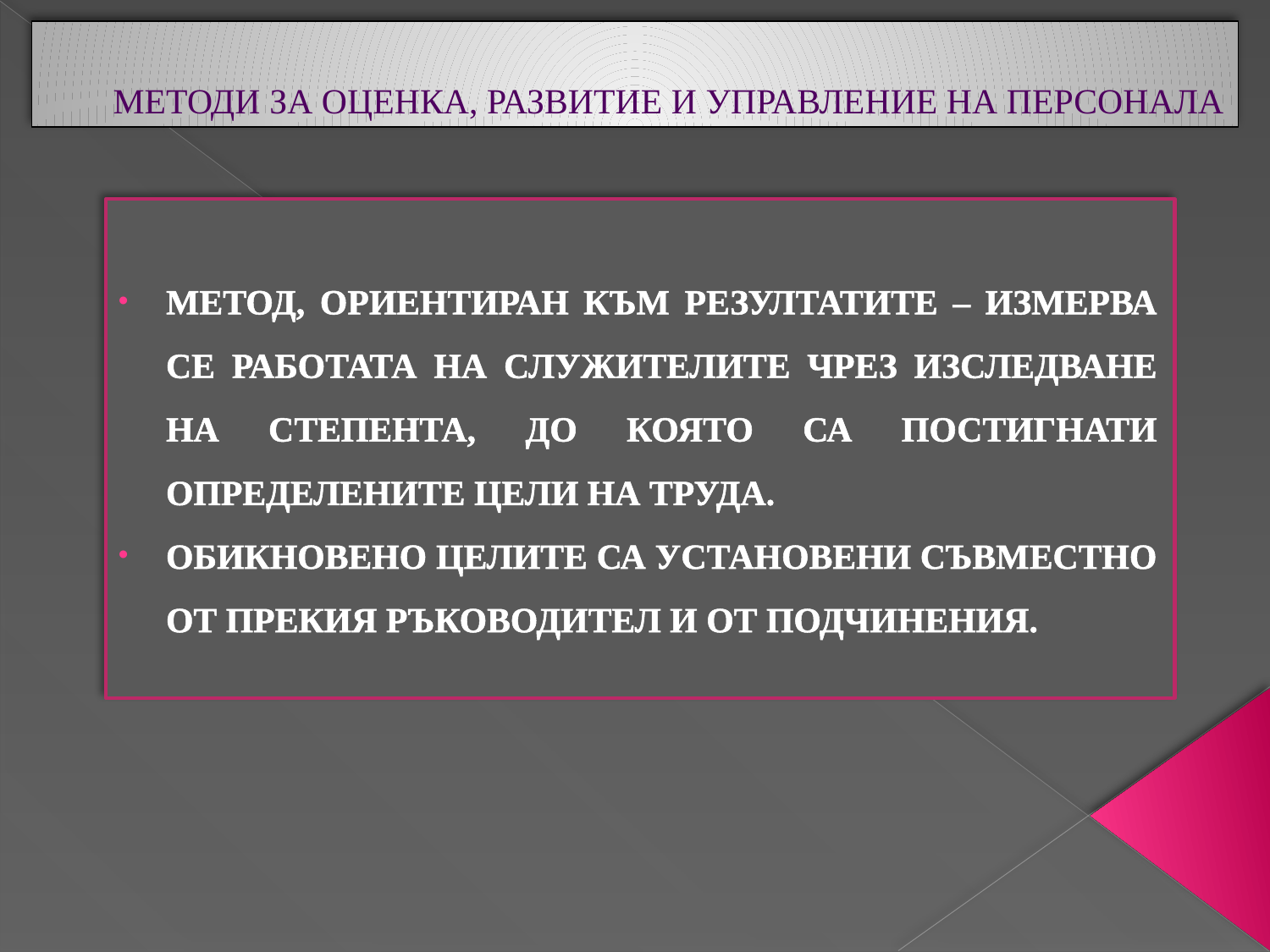

# МЕТОДИ ЗА ОЦЕНКА, РАЗВИТИЕ И УПРАВЛЕНИЕ НА ПЕРСОНАЛА
МЕТОД, ОРИЕНТИРАН КЪМ РЕЗУЛТАТИТЕ – ИЗМЕРВА СЕ РАБОТАТА НА СЛУЖИТЕЛИТЕ ЧРЕЗ ИЗСЛЕДВАНЕ НА СТЕПЕНТА, ДО КОЯТО СА ПОСТИГНАТИ ОПРЕДЕЛЕНИТЕ ЦЕЛИ НА ТРУДА.
ОБИКНОВЕНО ЦЕЛИТЕ СА УСТАНОВЕНИ СЪВМЕСТНО ОТ ПРЕКИЯ РЪКОВОДИТЕЛ И ОТ ПОДЧИНЕНИЯ.